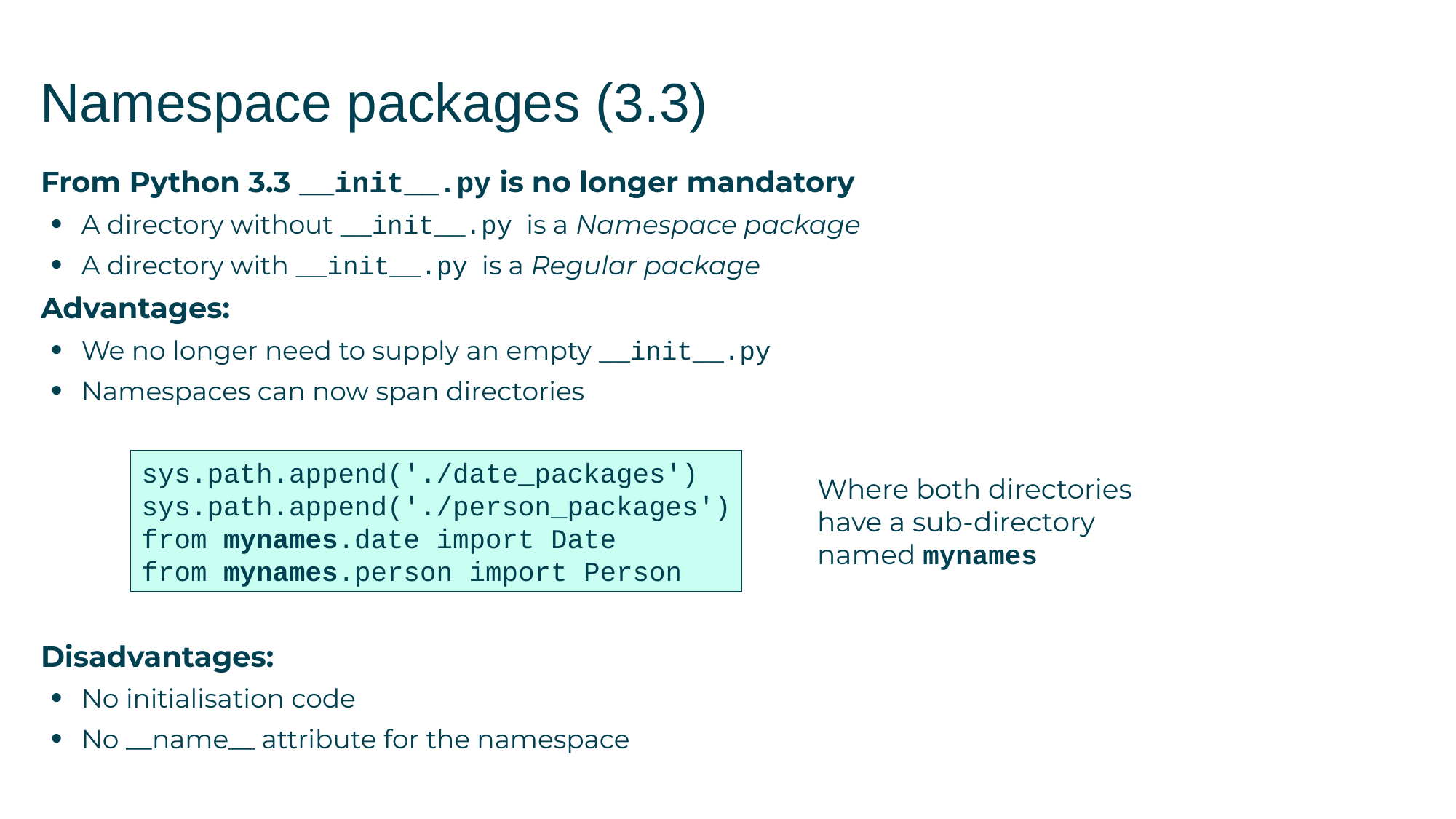

# Namespace packages (3.3)
From Python 3.3 __init__.py is no longer mandatory
A directory without __init__.py  is a Namespace package
A directory with __init__.py  is a Regular package
Advantages:
We no longer need to supply an empty __init__.py
Namespaces can now span directories

Disadvantages:
No initialisation code
No __name__ attribute for the namespace
sys.path.append('./date_packages')
sys.path.append('./person_packages')
from mynames.date import Date
from mynames.person import Person
Where both directories have a sub-directory named mynames